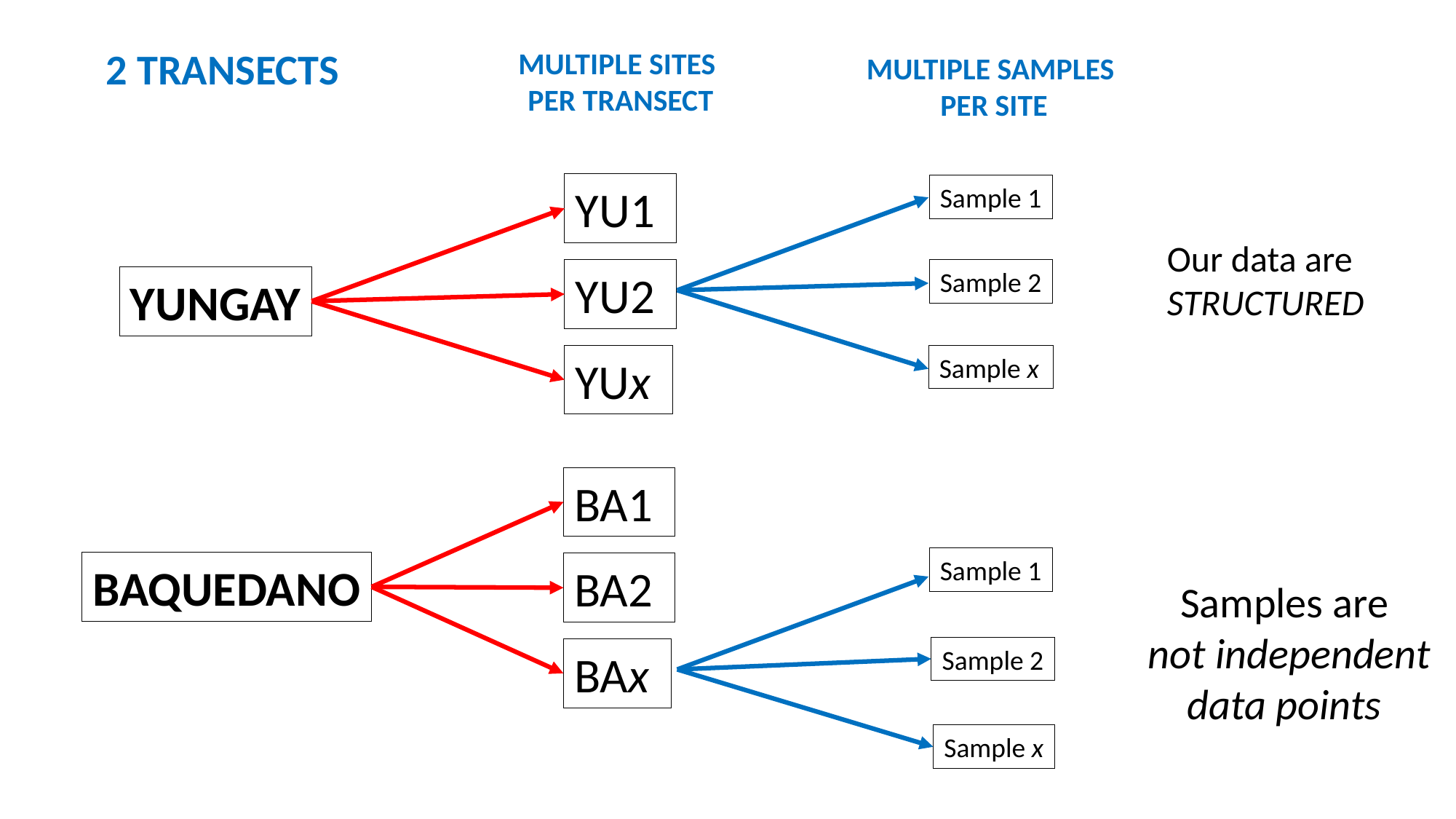

2 TRANSECTS
MULTIPLE SITES
PER TRANSECT
MULTIPLE SAMPLES
PER SITE
YU1
Sample 1
Our data are
STRUCTURED
YU2
Sample 2
YUNGAY
YUx
Sample x
BA1
Sample 1
BAQUEDANO
BA2
Samples are
not independent
data points
Sample 2
BAx
Sample x